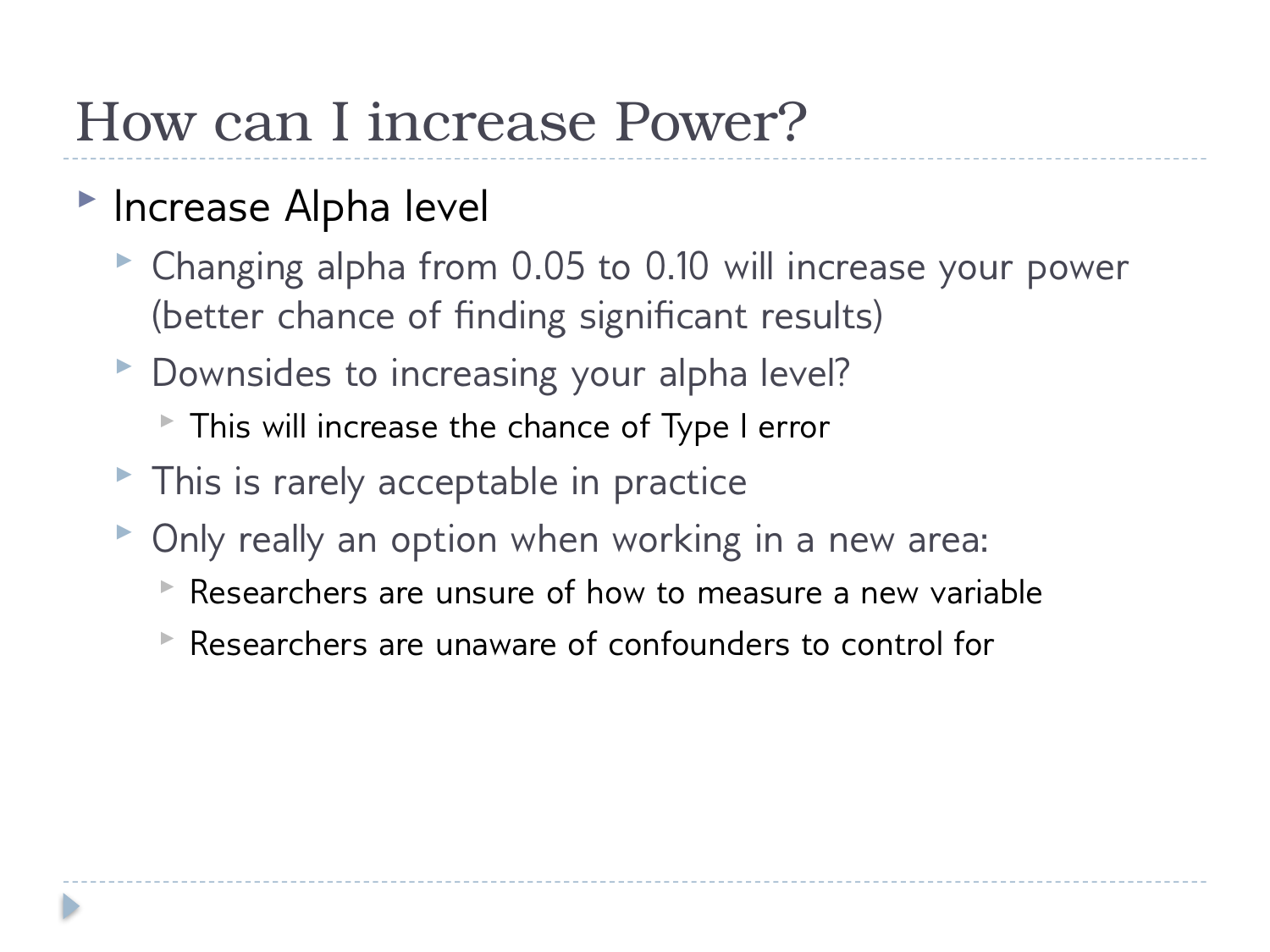

# How can I increase Power?
Increase Alpha level
Changing alpha from 0.05 to 0.10 will increase your power (better chance of finding significant results)
Downsides to increasing your alpha level?
This will increase the chance of Type I error
This is rarely acceptable in practice
Only really an option when working in a new area:
Researchers are unsure of how to measure a new variable
Researchers are unaware of confounders to control for